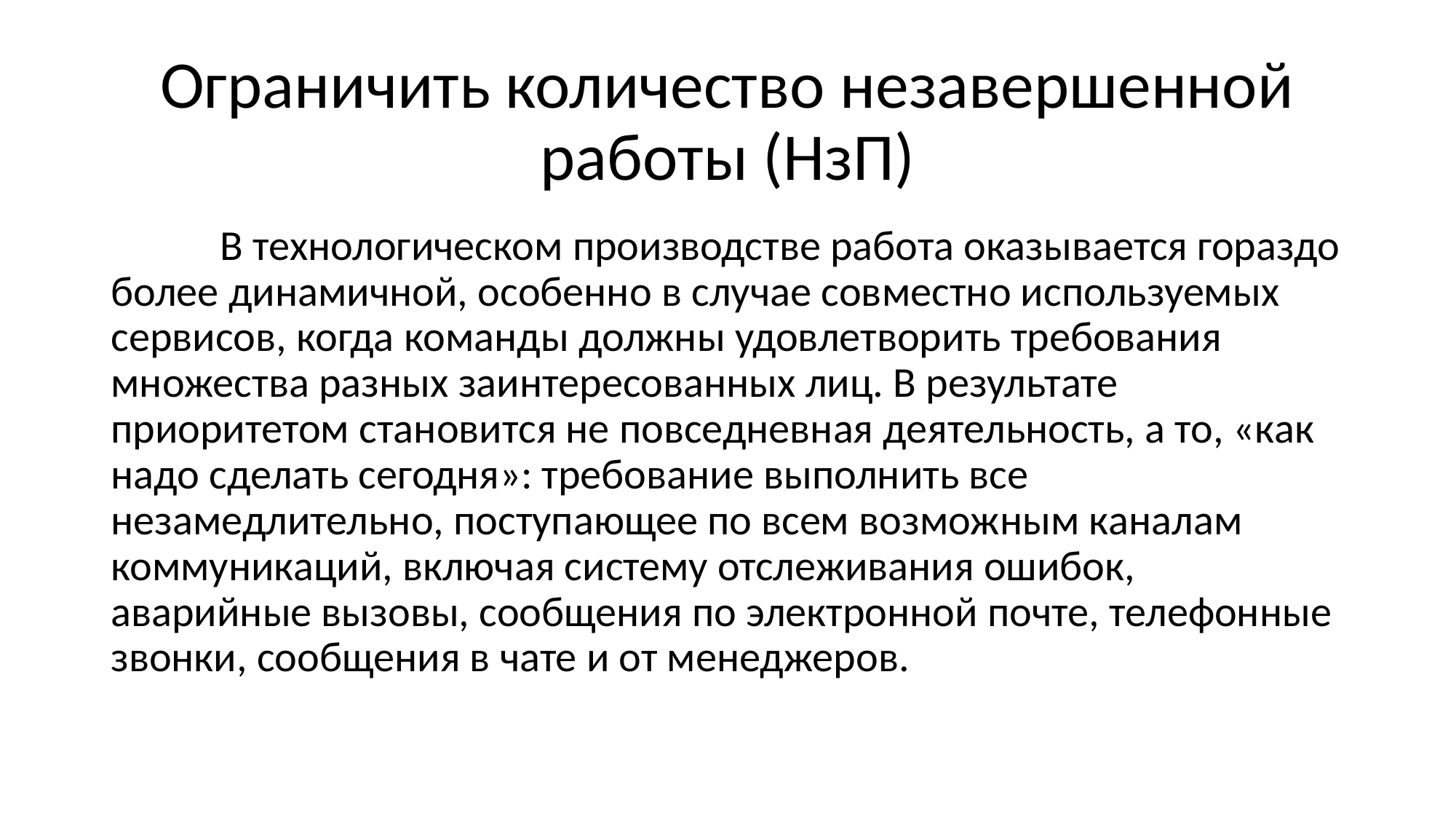

# Ограничить количество незавершенной работы (НзП)
	В технологическом производстве работа оказывается гораздо более динамичной, особенно в случае совместно используемых сервисов, когда команды должны удовлетворить требования множества разных заинтересованных лиц. В результате приоритетом становится не повседневная деятельность, а то, «как надо сделать сегодня»: требование выполнить все незамедлительно, поступающее по всем возможным каналам коммуникаций, включая систему отслеживания ошибок, аварийные вызовы, сообщения по электронной почте, телефонные звонки, сообщения в чате и от менеджеров.